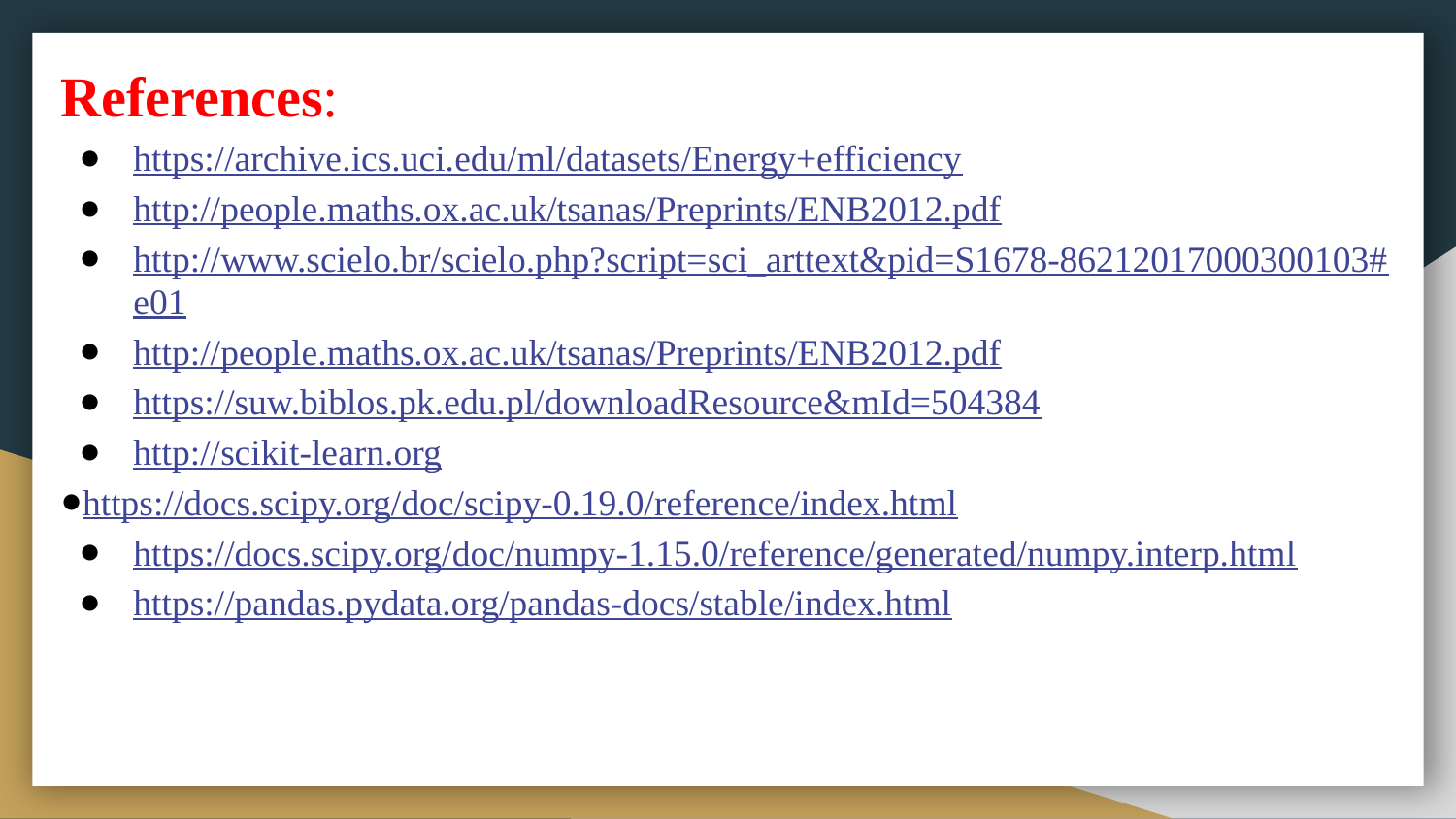

References:
https://archive.ics.uci.edu/ml/datasets/Energy+efficiency
http://people.maths.ox.ac.uk/tsanas/Preprints/ENB2012.pdf
http://www.scielo.br/scielo.php?script=sci_arttext&pid=S1678-86212017000300103#e01
http://people.maths.ox.ac.uk/tsanas/Preprints/ENB2012.pdf
https://suw.biblos.pk.edu.pl/downloadResource&mId=504384
http://scikit-learn.org
https://docs.scipy.org/doc/scipy-0.19.0/reference/index.html
https://docs.scipy.org/doc/numpy-1.15.0/reference/generated/numpy.interp.html
https://pandas.pydata.org/pandas-docs/stable/index.html